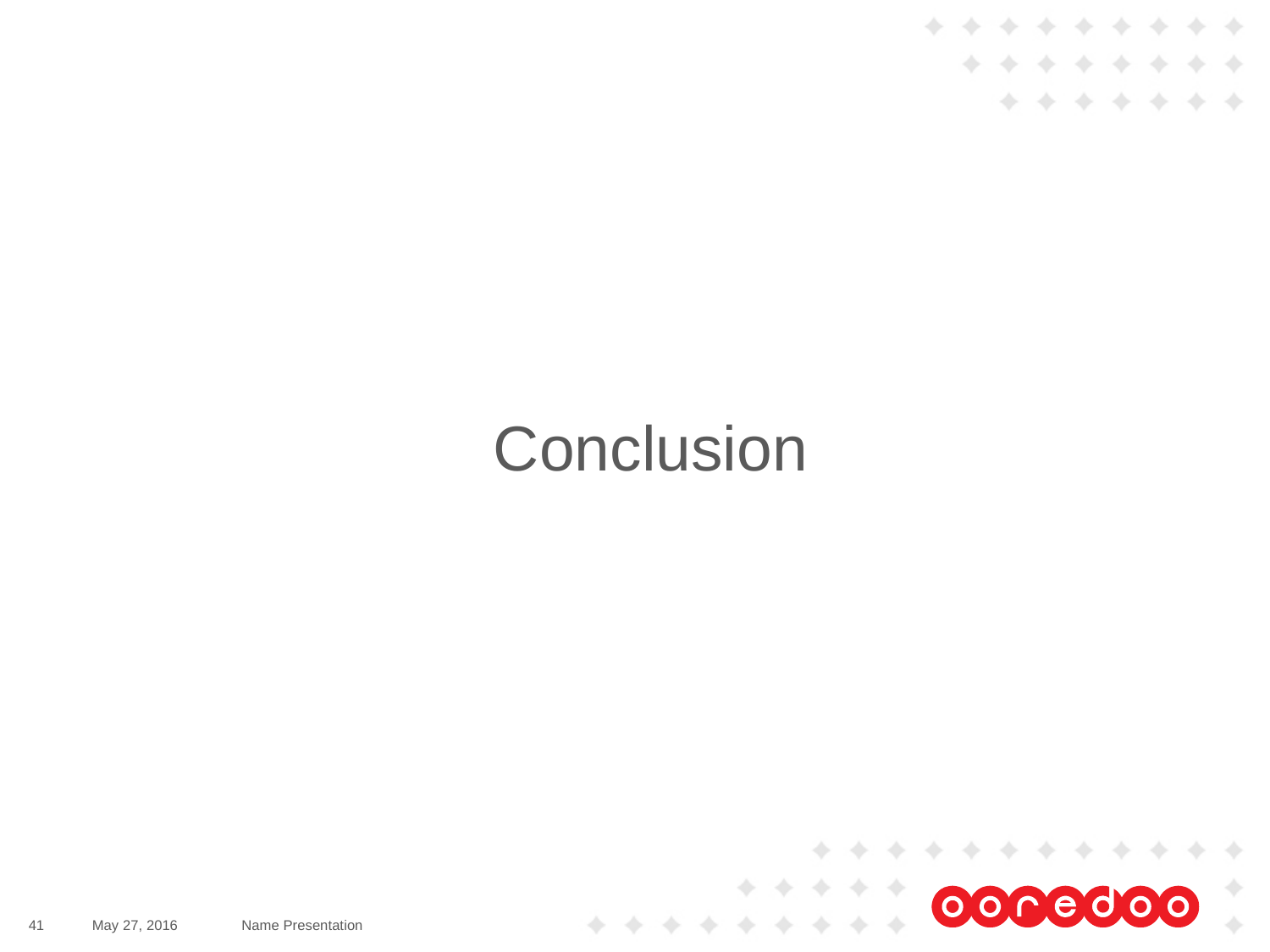

#

Conclusion

41
May 27, 2016
Name Presentation